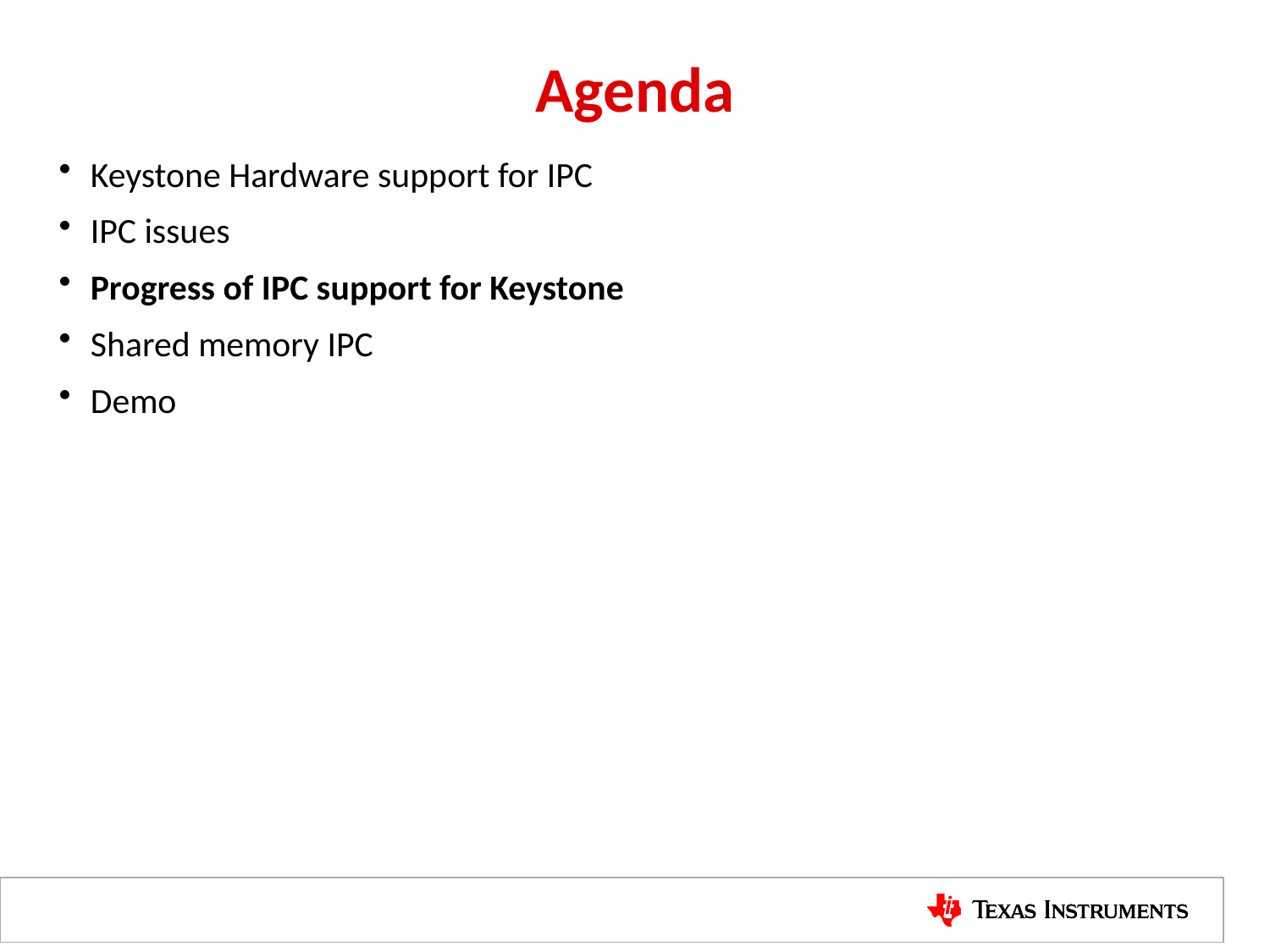

# Agenda
Keystone Hardware support for IPC
IPC issues
Progress of IPC support for Keystone
Shared memory IPC
Demo